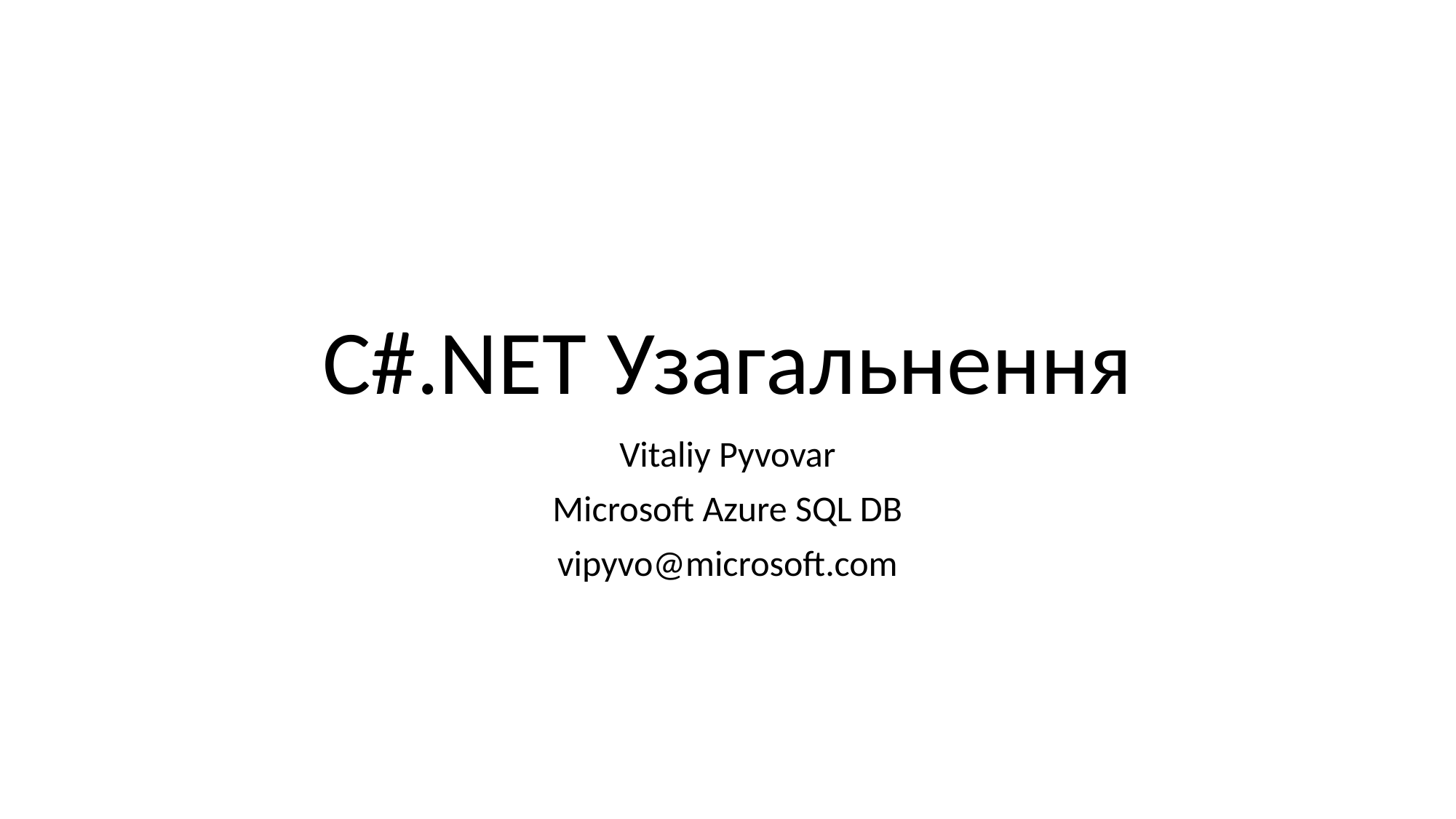

# C#.NET Узагальнення
Vitaliy Pyvovar
Microsoft Azure SQL DB
vipyvo@microsoft.com